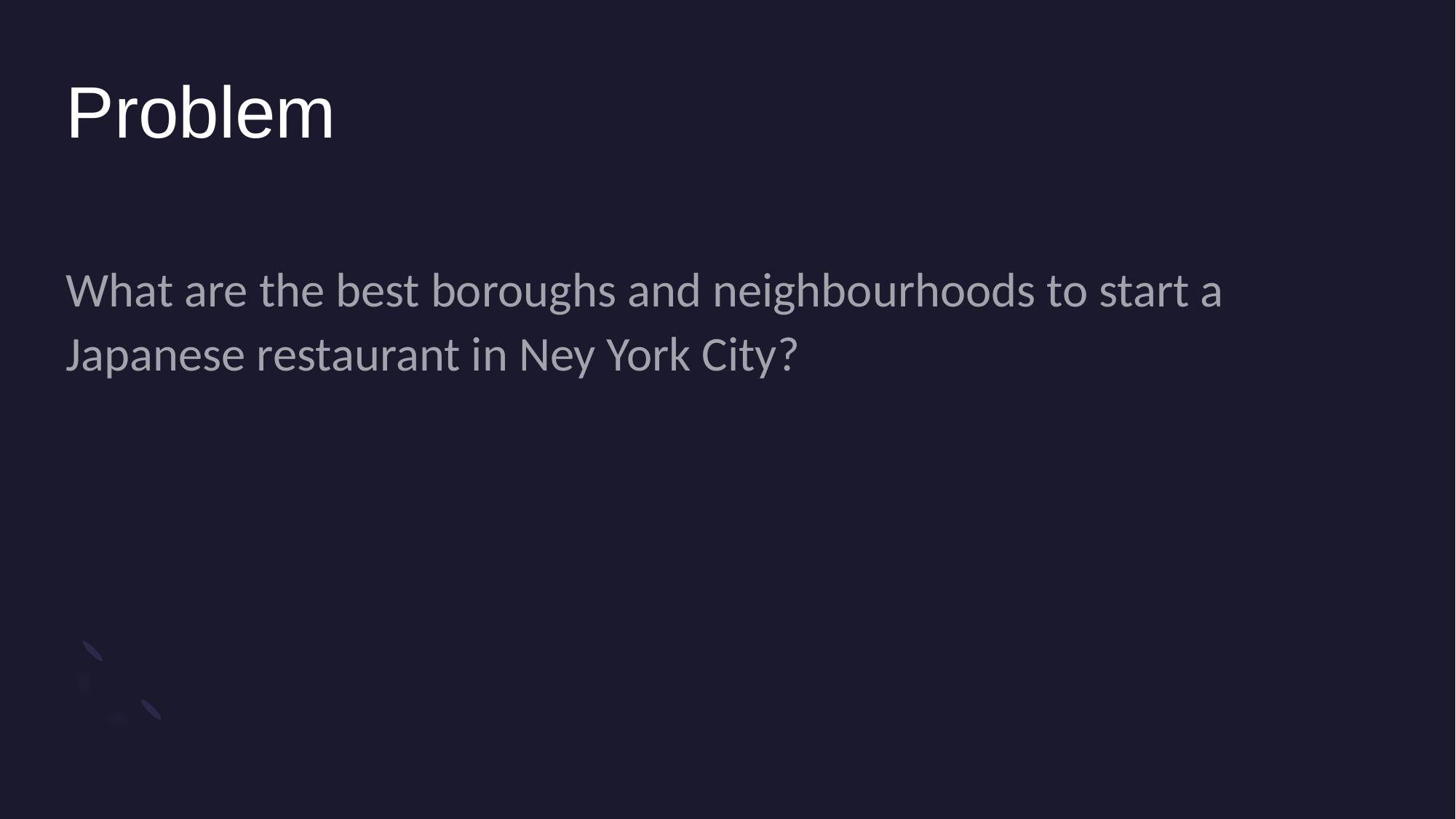

# Problem
What are the best boroughs and neighbourhoods to start a Japanese restaurant in Ney York City?